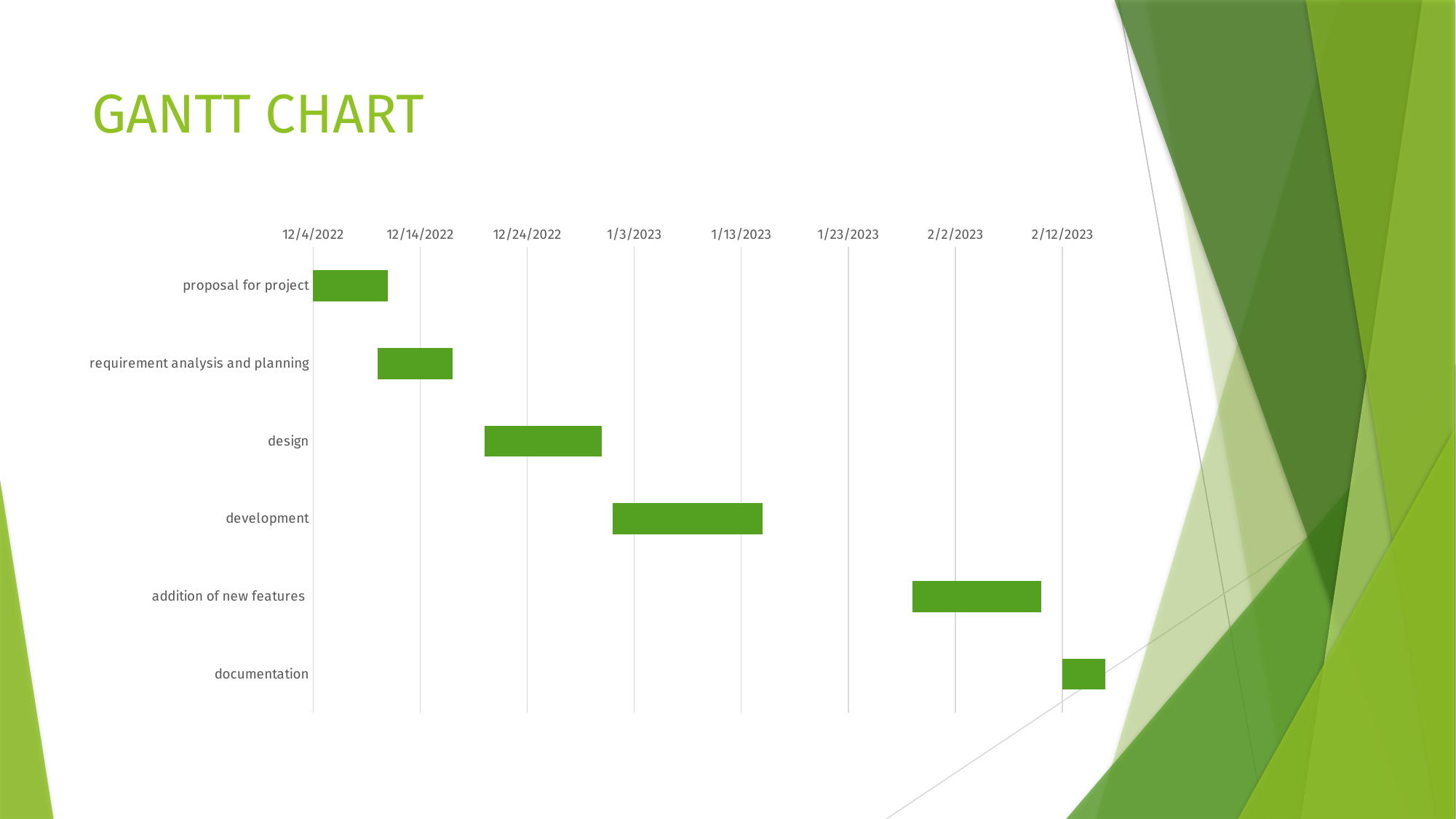

# GANTT CHART

### Chart

| Category | Start date  | Duration |
|---|---|---|
| proposal for project | 44899.0 | 7.0 |
| requirement analysis and planning | 44905.0 | 7.0 |
| design | 44915.0 | 11.0 |
| development | 44927.0 | 14.0 |
| addition of new features  | 44955.0 | 12.0 |
| documentation | 44969.0 | 4.0 |